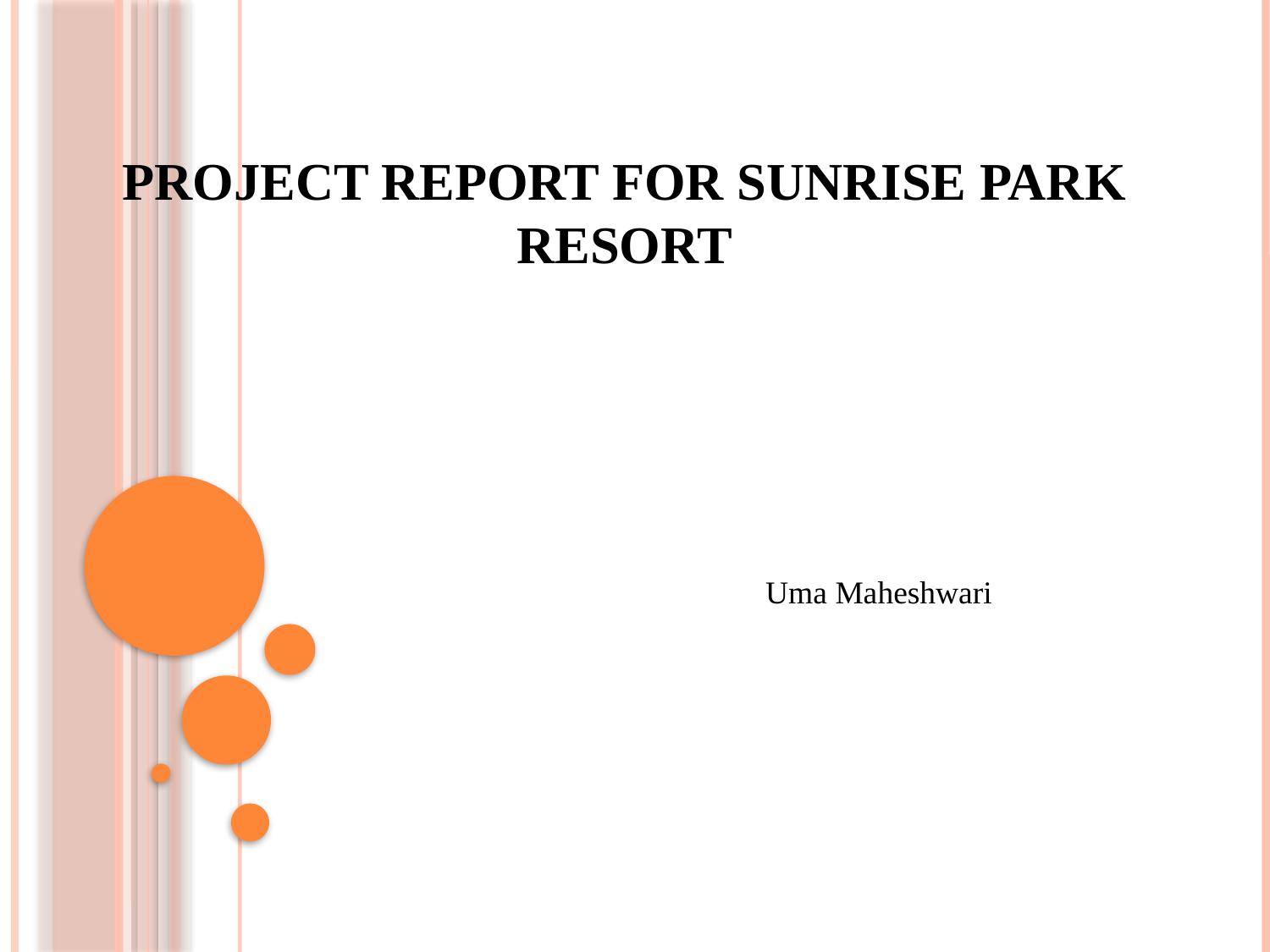

# Project Report For Sunrise Park Resort
				Uma Maheshwari